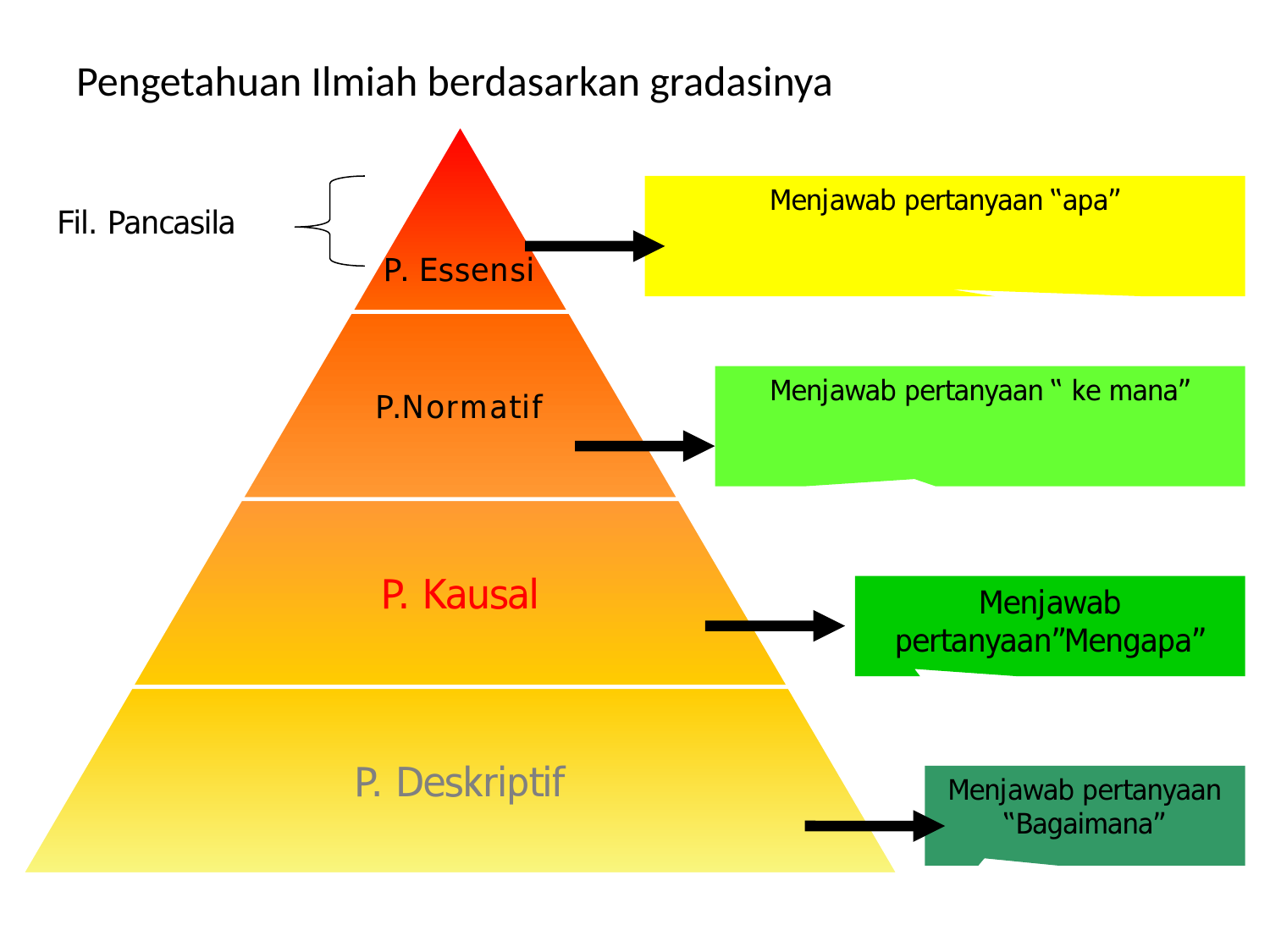

# Pengetahuan Ilmiah berdasarkan gradasinya

P. Essensi
P.Normatif
P. Kausal
P. Deskriptif

Menjawab pertanyaan “apa”
Fil. Pancasila

Menjawab pertanyaan “ ke mana”

Menjawab pertanyaan”Mengapa”

Menjawab pertanyaan “Bagaimana”